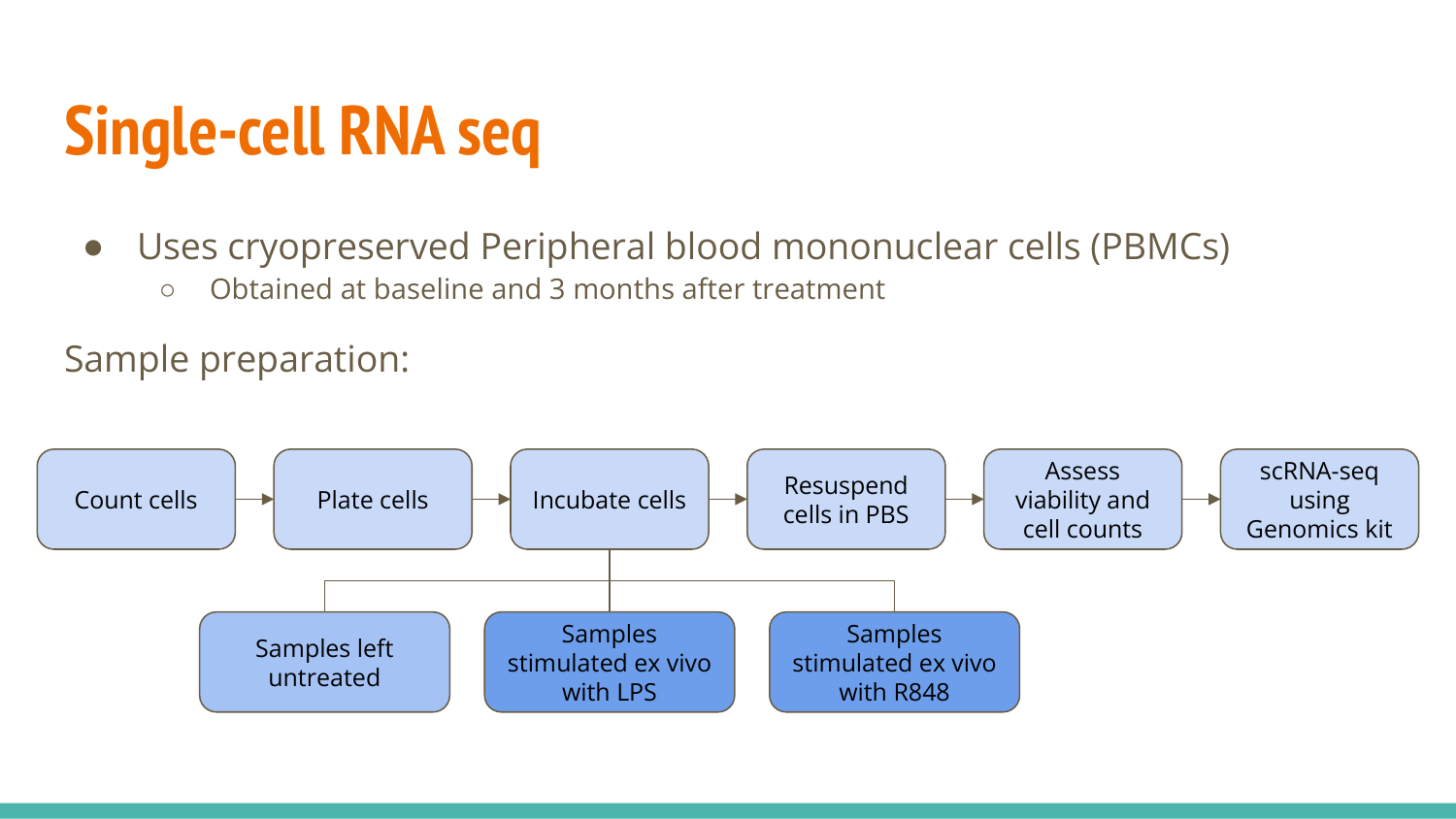

# Single-cell RNA seq
Uses cryopreserved Peripheral blood mononuclear cells (PBMCs)
Obtained at baseline and 3 months after treatment
Sample preparation:
Count cells
Plate cells
Incubate cells
Resuspend cells in PBS
Assess viability and cell counts
scRNA-seq using Genomics kit
Samples left untreated
Samples stimulated ex vivo with LPS
Samples stimulated ex vivo with R848